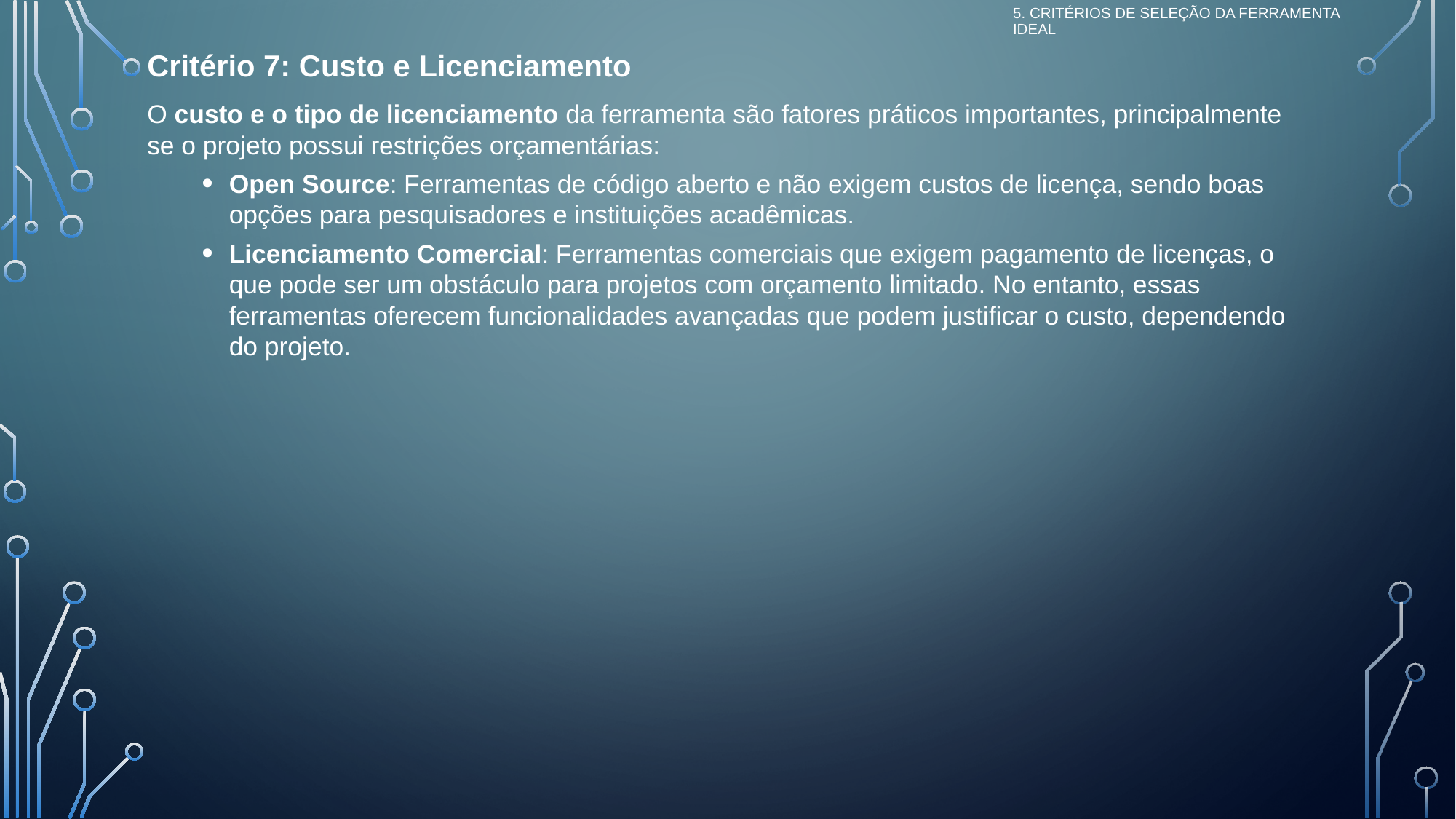

5. Critérios de Seleção da Ferramenta Ideal
Critério 7: Custo e Licenciamento
O custo e o tipo de licenciamento da ferramenta são fatores práticos importantes, principalmente se o projeto possui restrições orçamentárias:
Open Source: Ferramentas de código aberto e não exigem custos de licença, sendo boas opções para pesquisadores e instituições acadêmicas.
Licenciamento Comercial: Ferramentas comerciais que exigem pagamento de licenças, o que pode ser um obstáculo para projetos com orçamento limitado. No entanto, essas ferramentas oferecem funcionalidades avançadas que podem justificar o custo, dependendo do projeto.